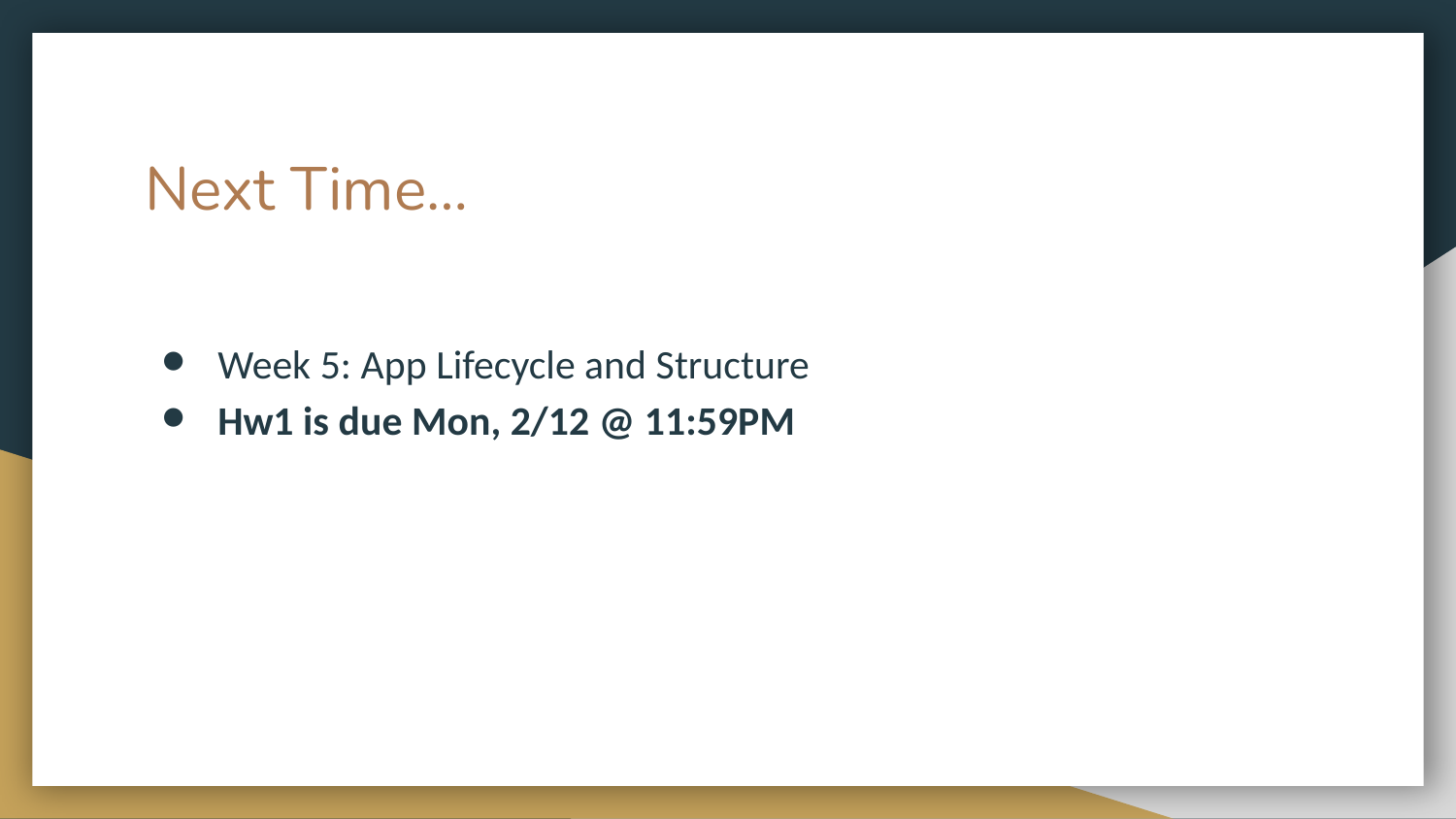

# Next Time…
Week 5: App Lifecycle and Structure
Hw1 is due Mon, 2/12 @ 11:59PM